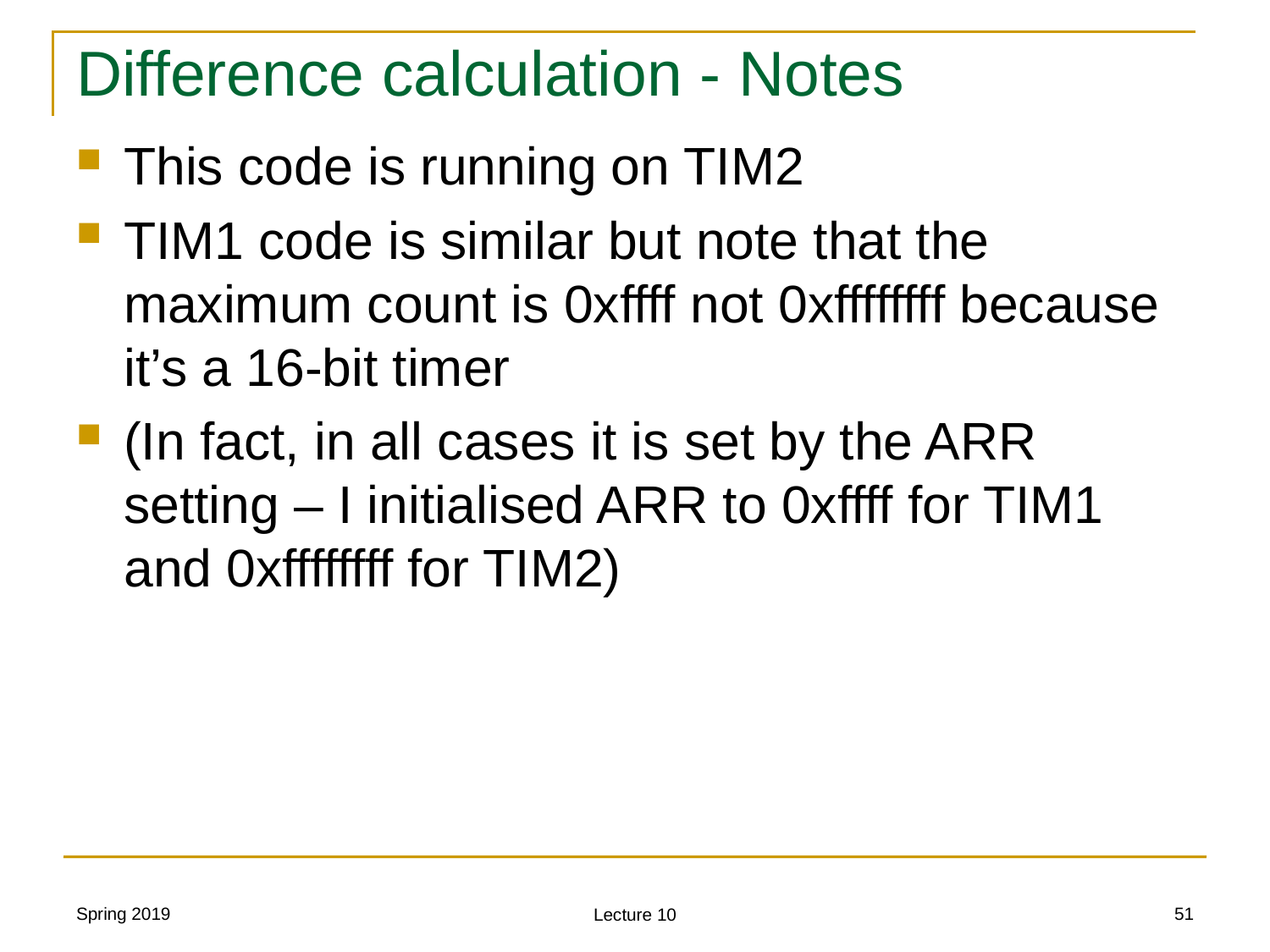

# Difference calculation - Notes
This code is running on TIM2
TIM1 code is similar but note that the maximum count is 0xffff not 0xffffffff because it’s a 16-bit timer
(In fact, in all cases it is set by the ARR setting – I initialised ARR to 0xffff for TIM1 and 0xffffffff for TIM2)
Spring 2019
51
Lecture 10